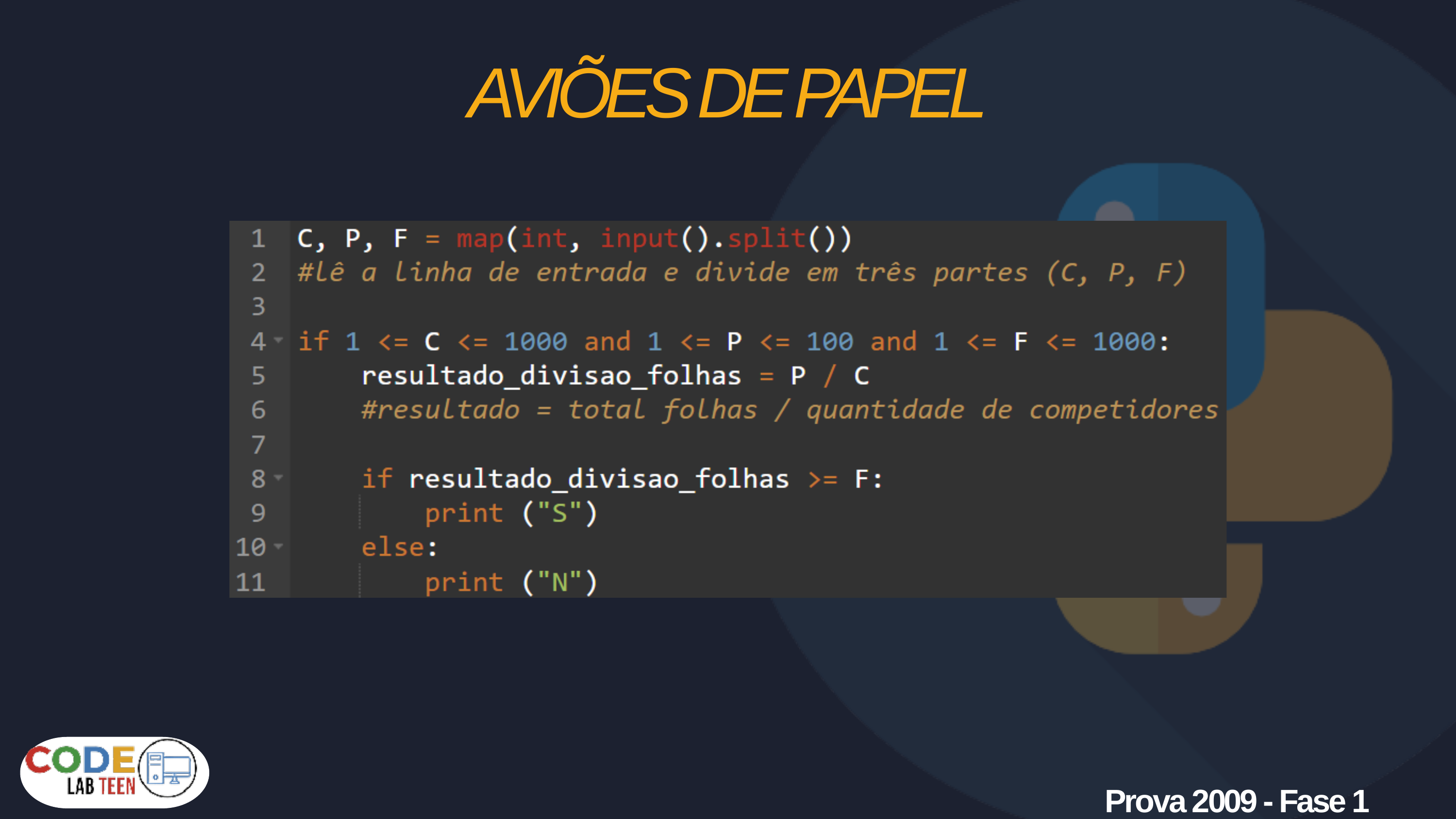

AVIÕES DE PAPEL

Prova 2009 - Fase 1